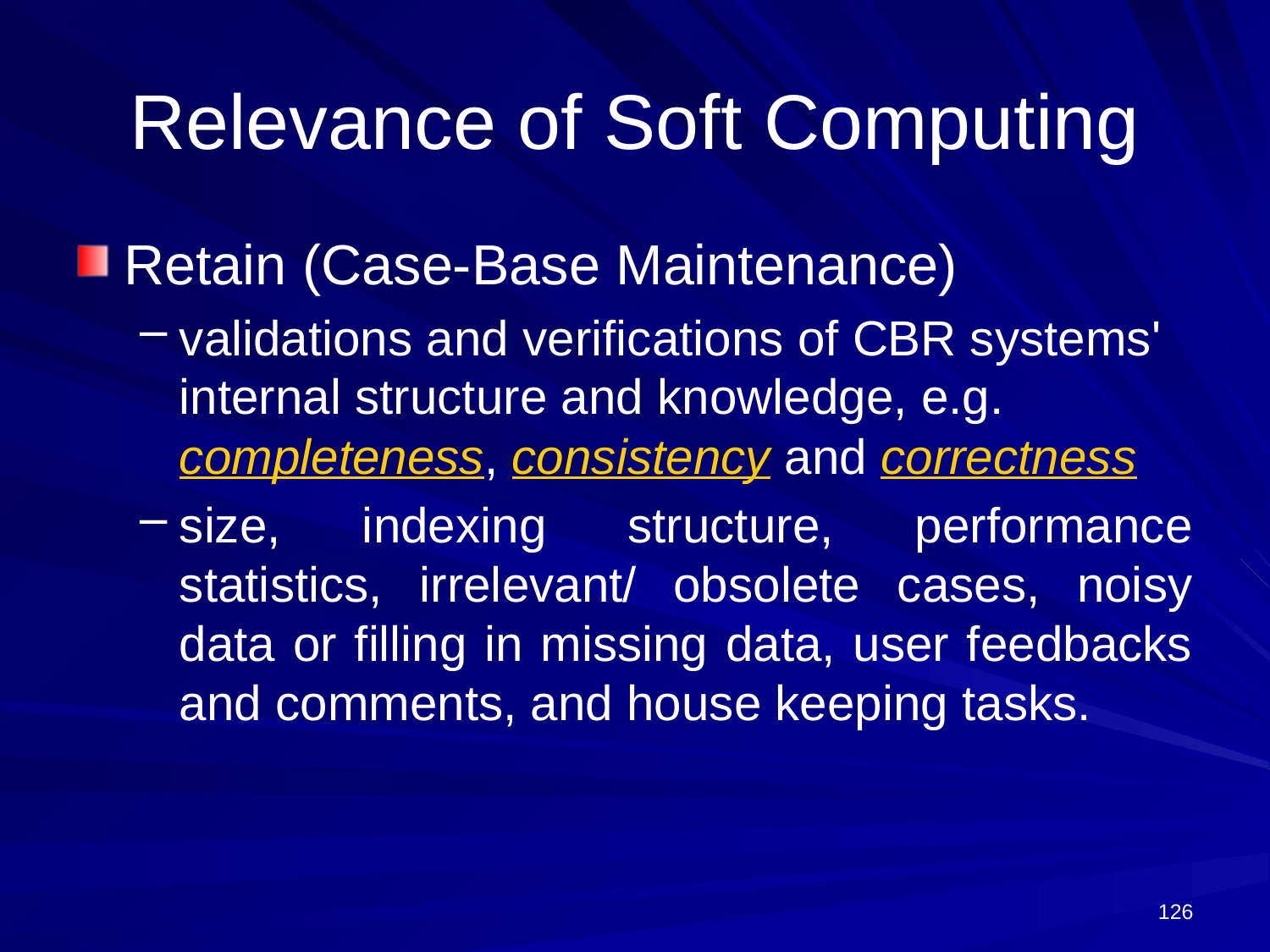

# Relevance of Soft Computing
Retain (Case-Base Maintenance)
validations and verifications of CBR systems' internal structure and knowledge, e.g. completeness, consistency and correctness
size, indexing structure, performance statistics, irrelevant/ obsolete cases, noisy data or filling in missing data, user feedbacks and comments, and house keeping tasks.
126